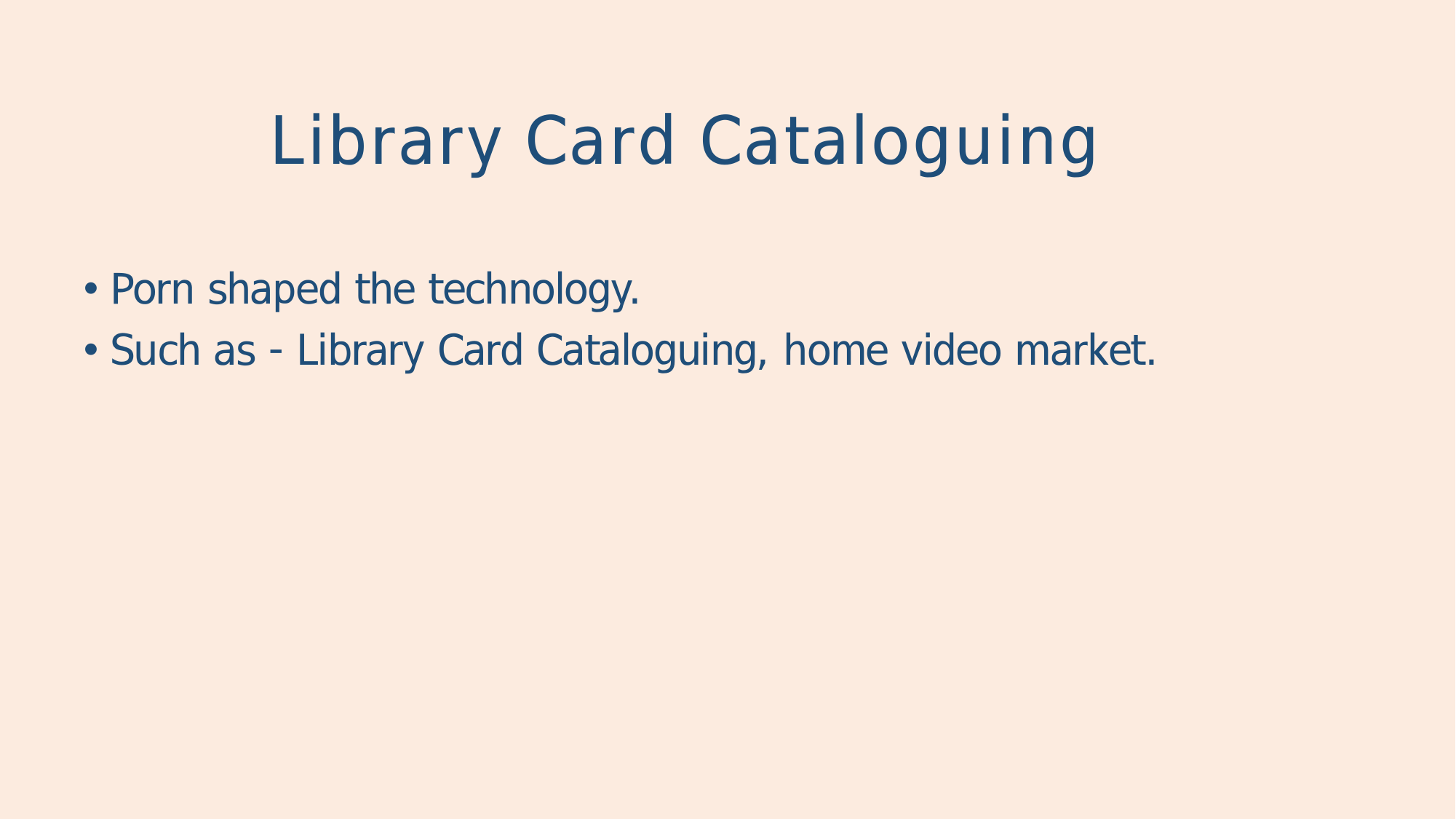

# Library Card Cataloguing
Porn shaped the technology.
Such as - Library Card Cataloguing, home video market.